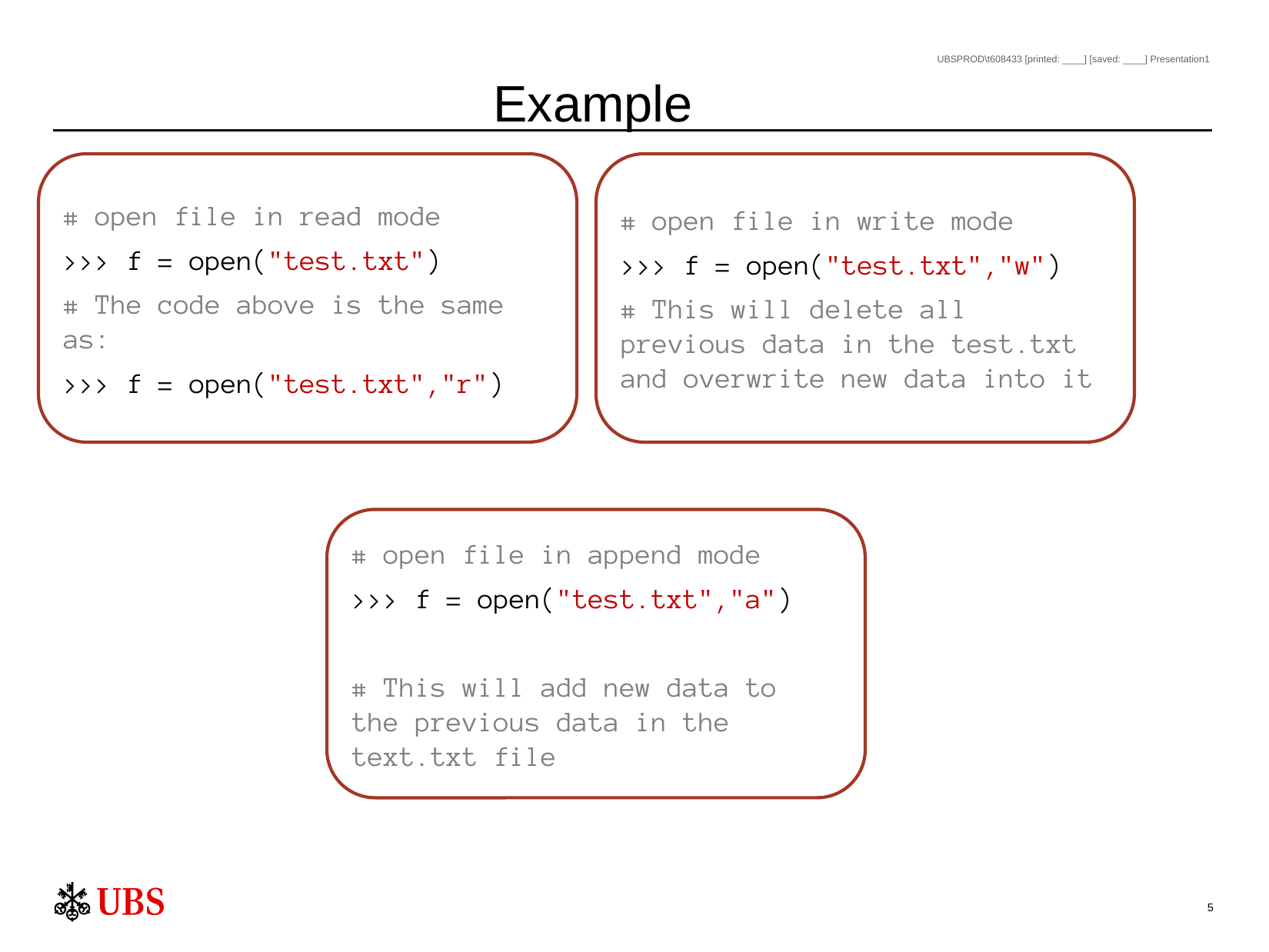

# Example
# open file in read mode
>>> f = open("test.txt")
# The code above is the same as:
>>> f = open("test.txt","r")
# open file in write mode
>>> f = open("test.txt","w")
# This will delete all previous data in the test.txt and overwrite new data into it
# open file in append mode
>>> f = open("test.txt","a")

# This will add new data to the previous data in the text.txt file